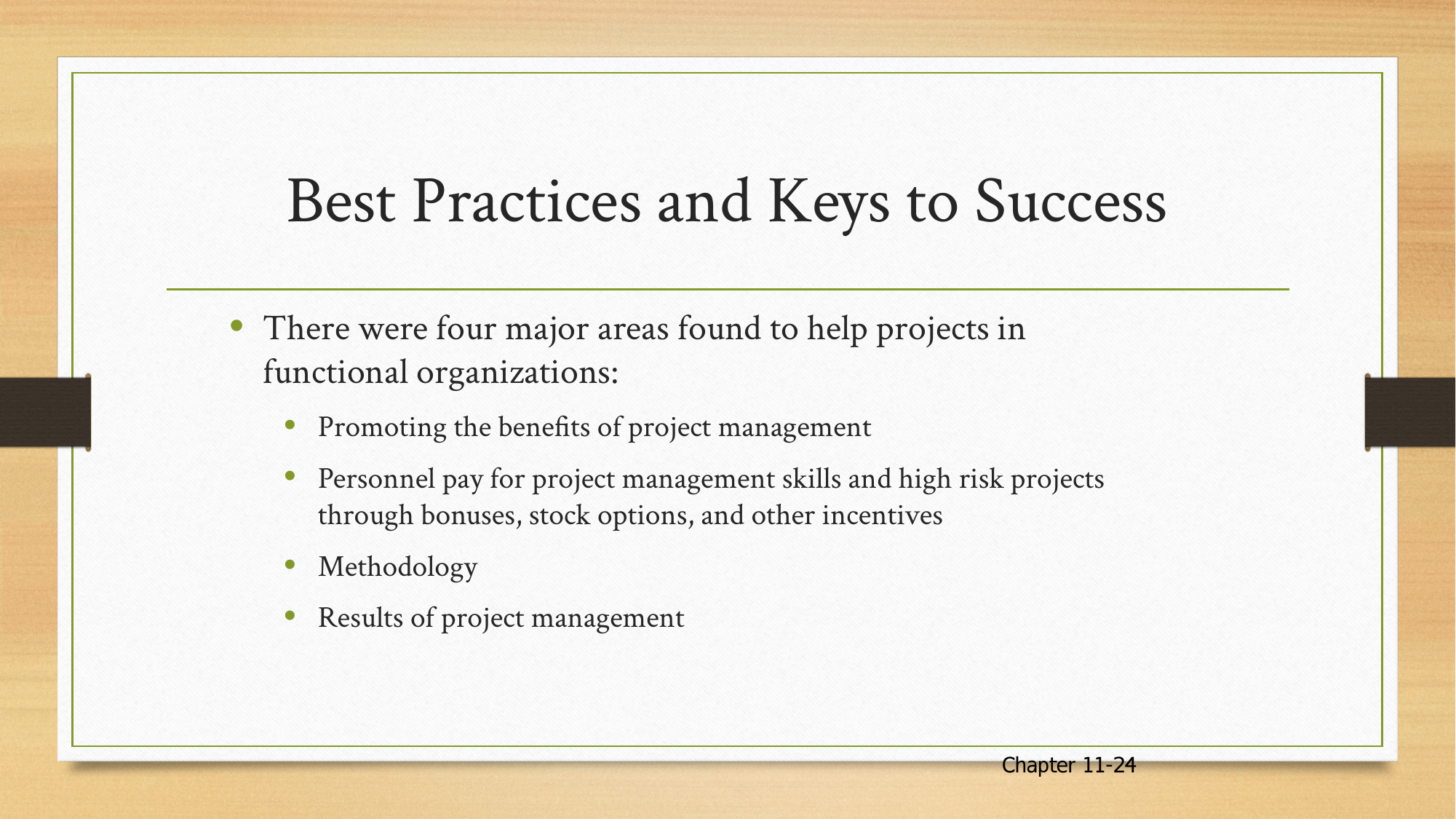

# Best Practices and Keys to Success
There were four major areas found to help projects in functional organizations:
Promoting the benefits of project management
Personnel pay for project management skills and high risk projects through bonuses, stock options, and other incentives
Methodology
Results of project management

Chapter 11-24